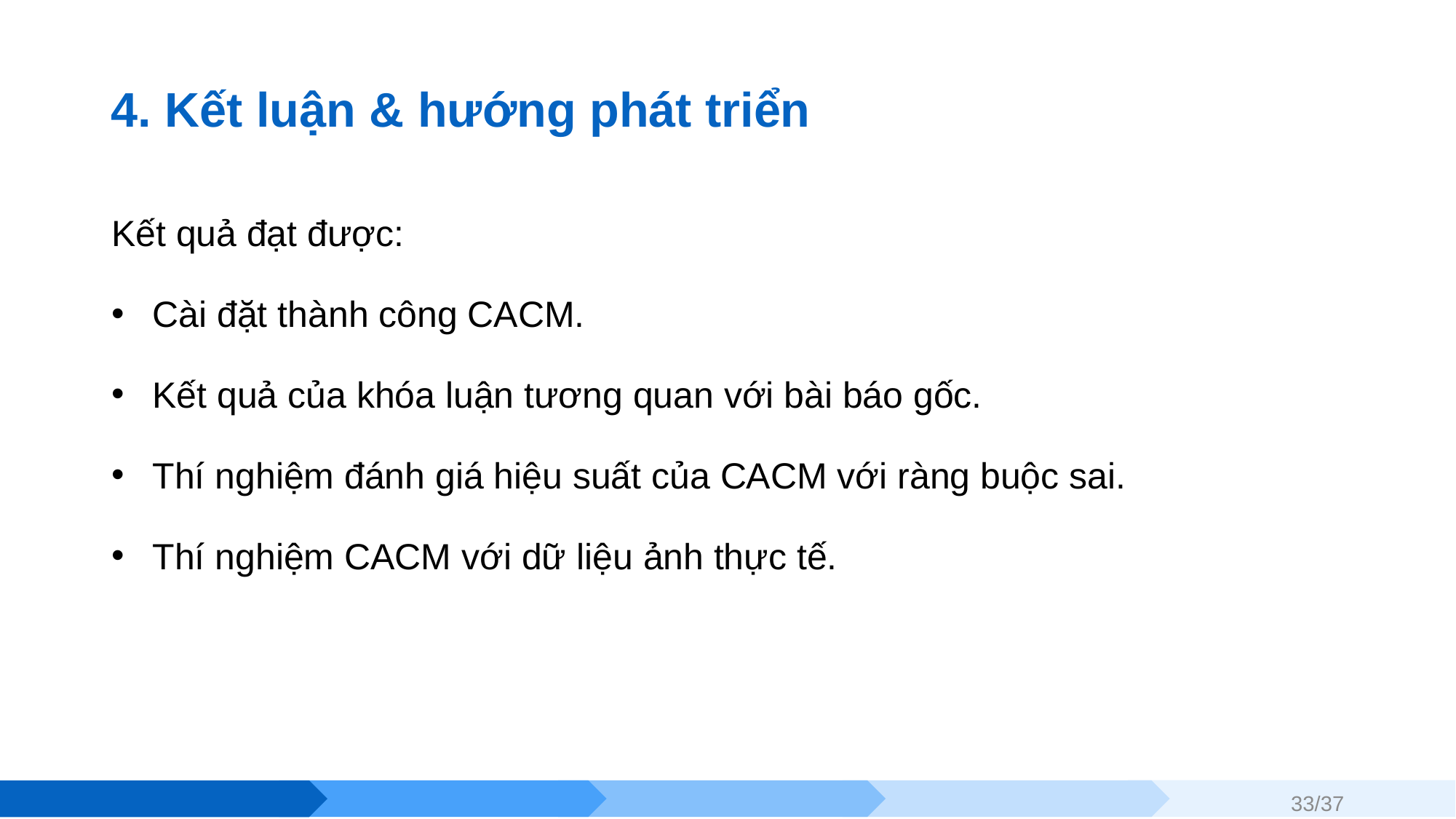

# 4. Kết luận & hướng phát triển
Kết quả đạt được:
Cài đặt thành công CACM.
Kết quả của khóa luận tương quan với bài báo gốc.
Thí nghiệm đánh giá hiệu suất của CACM với ràng buộc sai.
Thí nghiệm CACM với dữ liệu ảnh thực tế.

33/37